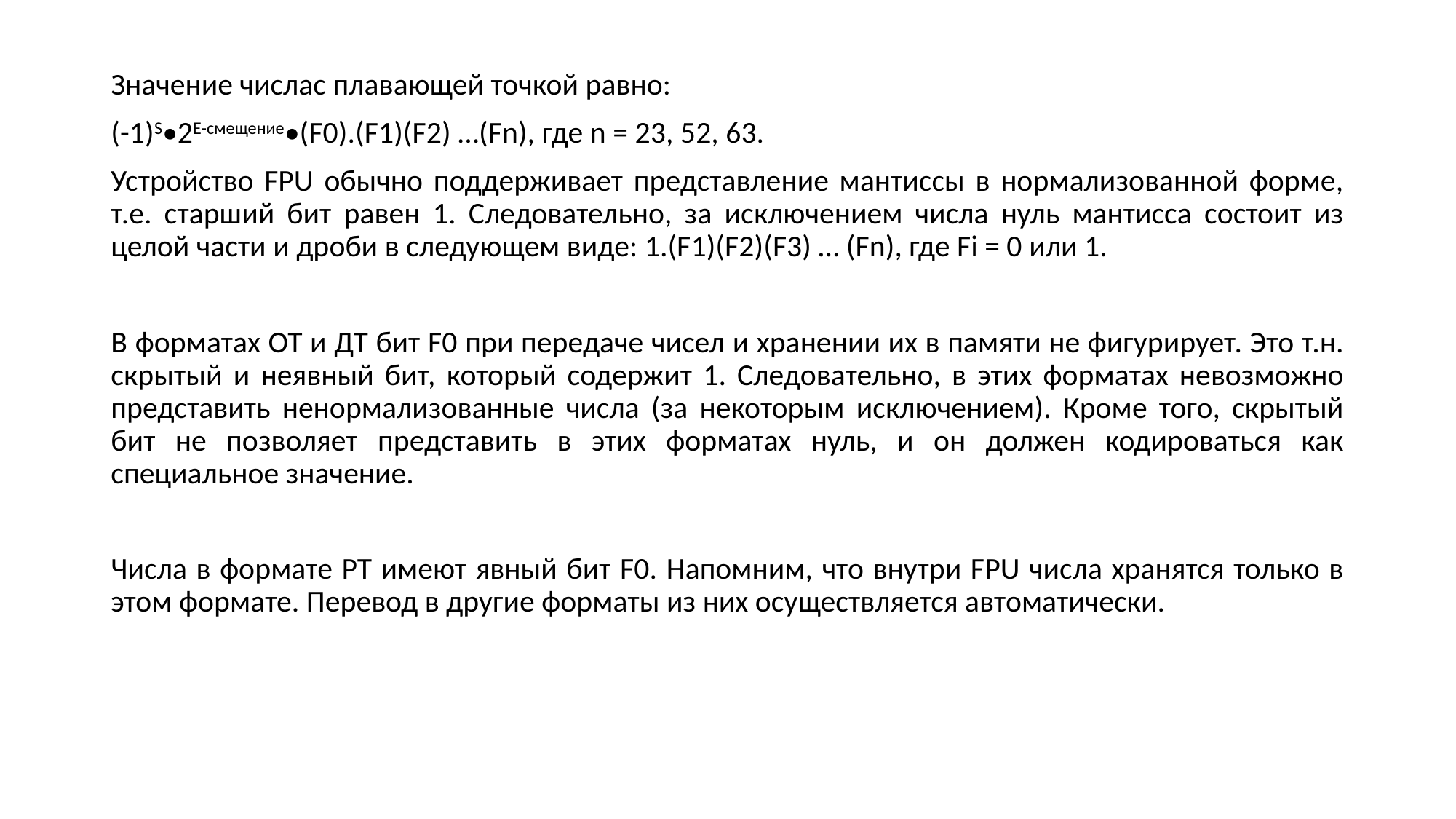

Значение числас плавающей точкой равно:
(-1)S•2E-смещение•(F0).(F1)(F2) …(Fn), где n = 23, 52, 63.
Устройство FPU обычно поддерживает представление мантиссы в нормализованной форме, т.е. старший бит равен 1. Следовательно, за исключением числа нуль мантисса состоит из целой части и дроби в следующем виде: 1.(F1)(F2)(F3) … (Fn), где Fi = 0 или 1.

В форматах ОТ и ДТ бит F0 при передаче чисел и хранении их в памяти не фигурирует. Это т.н. скрытый и неявный бит, который содержит 1. Следовательно, в этих форматах невозможно представить ненормализованные числа (за некоторым исключением). Кроме того, скрытый бит не позволяет представить в этих форматах нуль, и он должен кодироваться как специальное значение.

Числа в формате РТ имеют явный бит F0. Напомним, что внутри FPU числа хранятся только в этом формате. Перевод в другие форматы из них осуществляется автоматически.